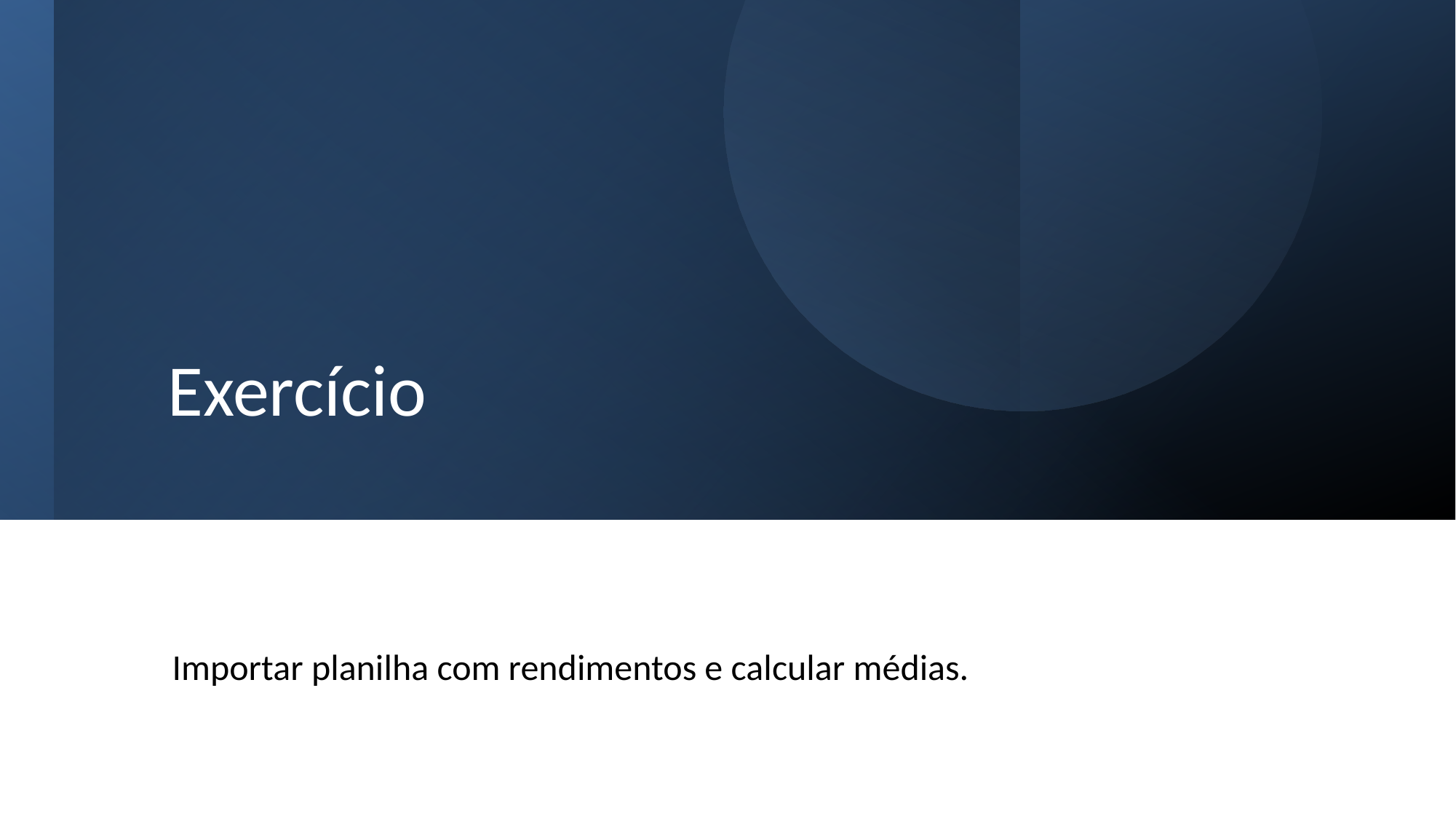

# Exercício
Importar planilha com rendimentos e calcular médias.